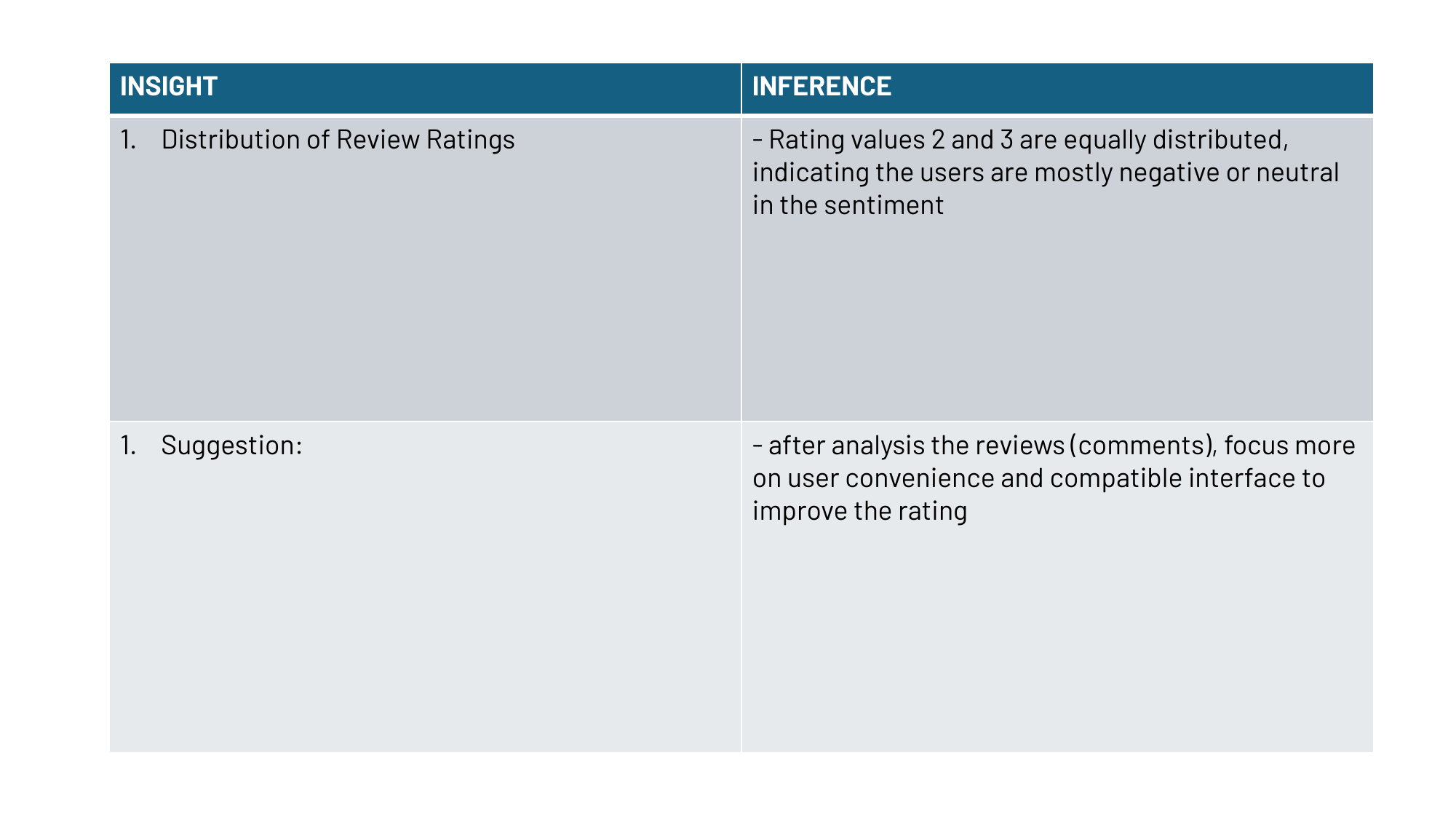

| INSIGHT | INFERENCE |
| --- | --- |
| Distribution of Review Ratings | - Rating values 2 and 3 are equally distributed, indicating the users are mostly negative or neutral in the sentiment |
| Suggestion: | - after analysis the reviews (comments), focus more on user convenience and compatible interface to improve the rating |